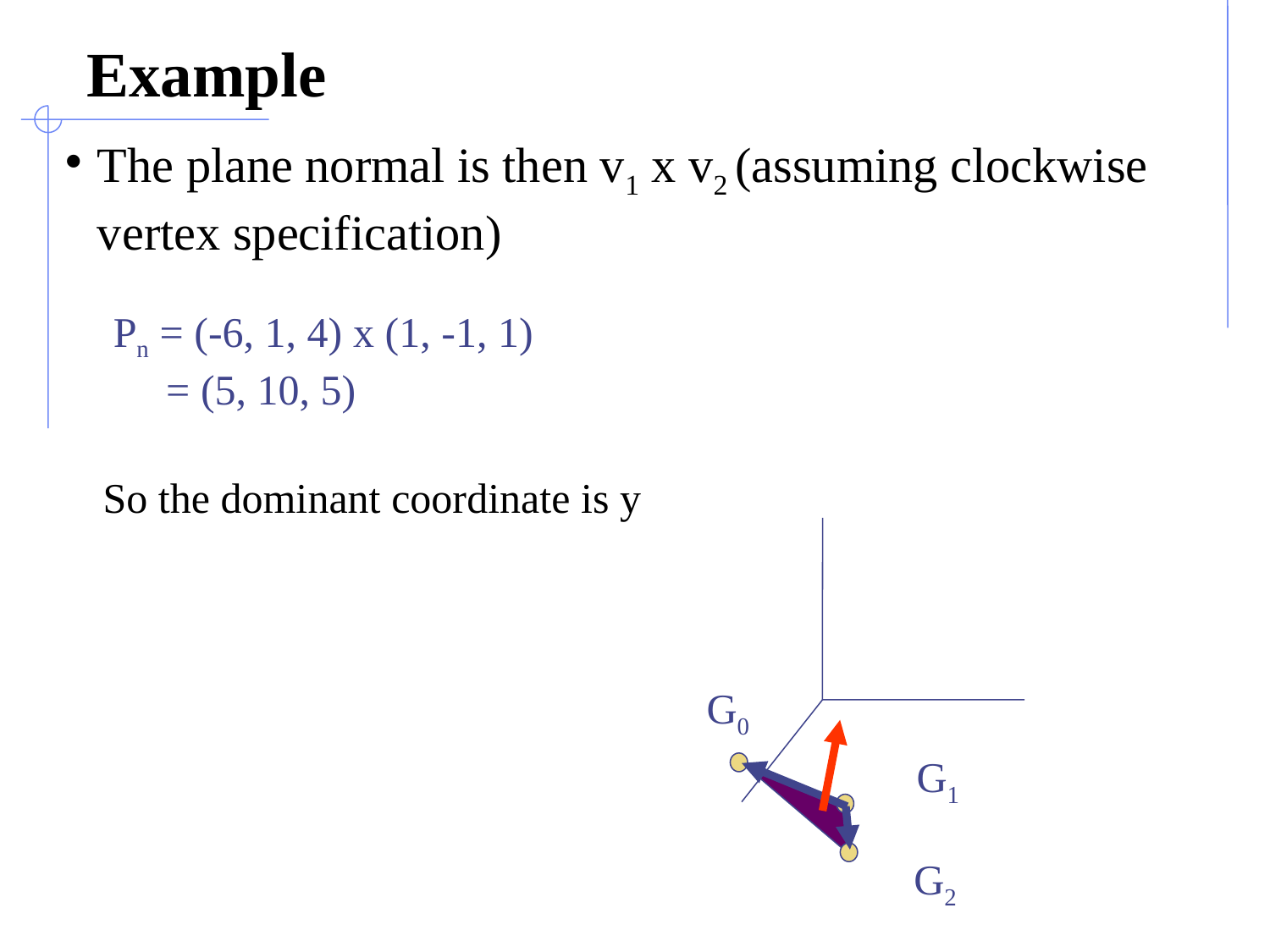

# Example
The plane normal is then v1 x v2 (assuming clockwise vertex specification)
Pn = (-6, 1, 4) x (1, -1, 1)
     = (5, 10, 5)
So the dominant coordinate is y

G0

G1

G2